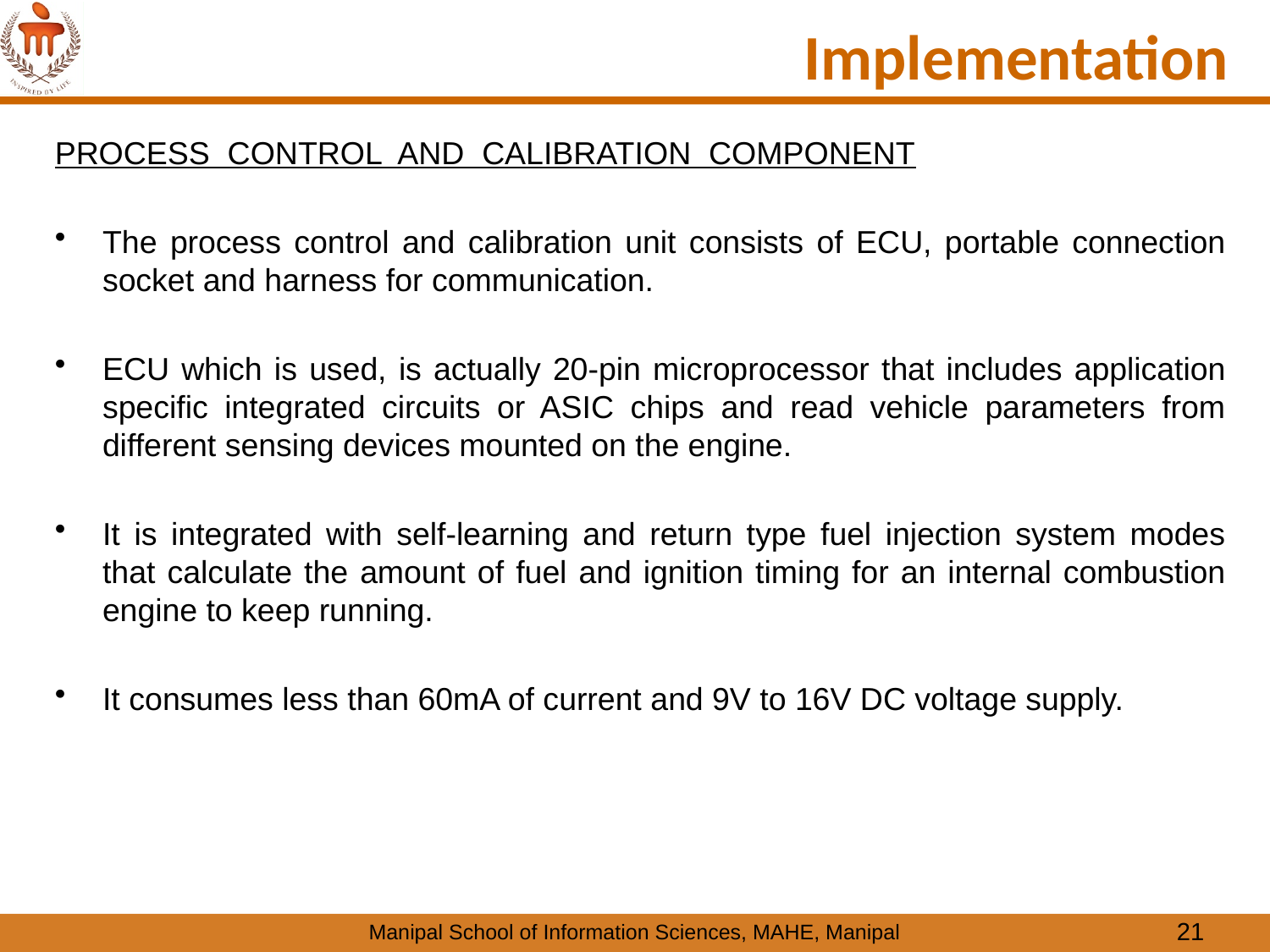

Implementation
PROCESS  CONTROL  AND  CALIBRATION  COMPONENT

The process control and calibration unit consists of ECU, portable connection socket and harness for communication.

ECU which is used, is actually 20-pin microprocessor that includes application specific integrated circuits or ASIC chips and read vehicle parameters from different sensing devices mounted on the engine.

It is integrated with self-learning and return type fuel injection system modes that calculate the amount of fuel and ignition timing for an internal combustion engine to keep running.

It consumes less than 60mA of current and 9V to 16V DC voltage supply.
21